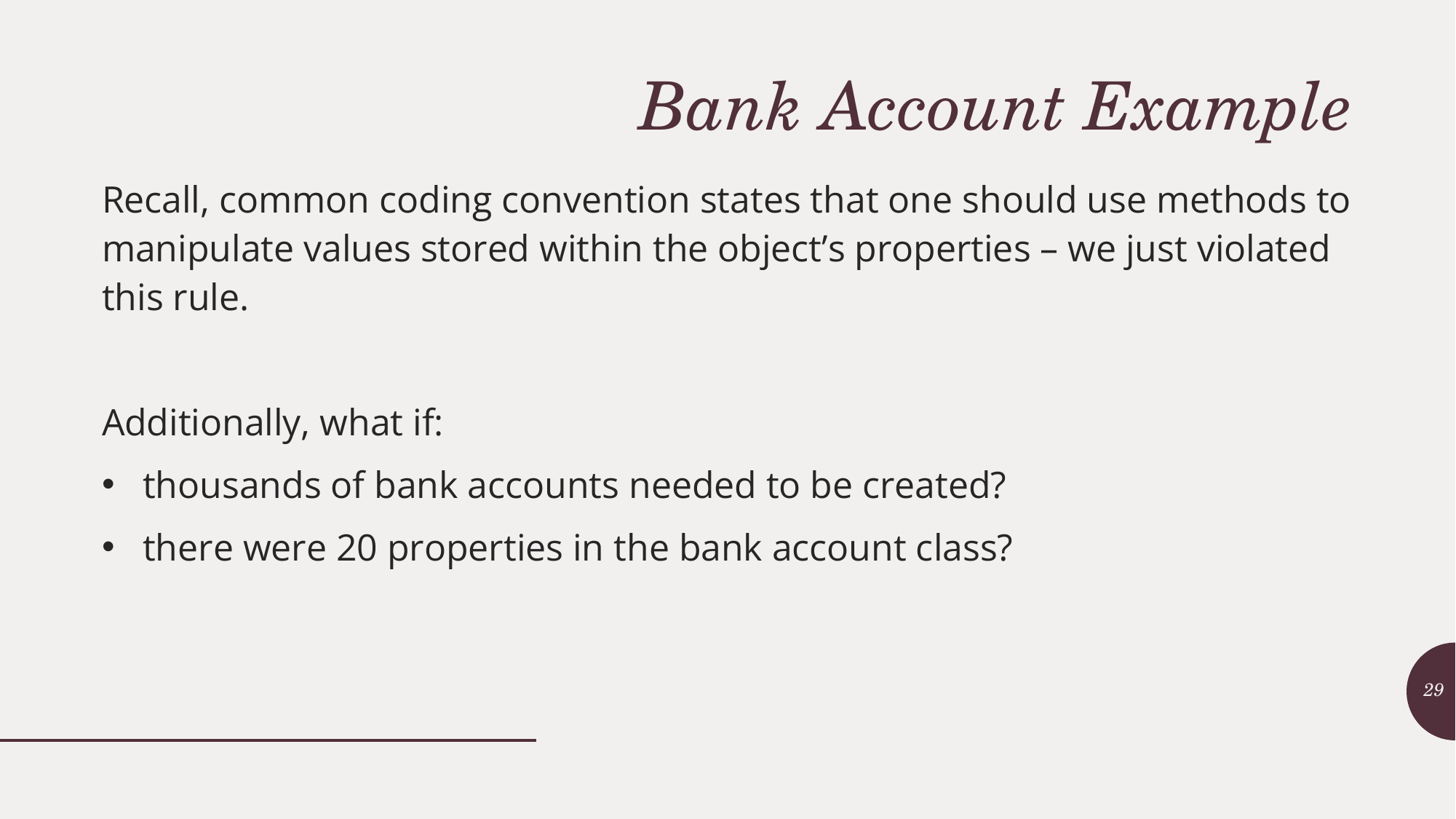

# Bank Account Example
Recall, common coding convention states that one should use methods to manipulate values stored within the object’s properties – we just violated this rule.

Additionally, what if:
thousands of bank accounts needed to be created?
there were 20 properties in the bank account class?
29